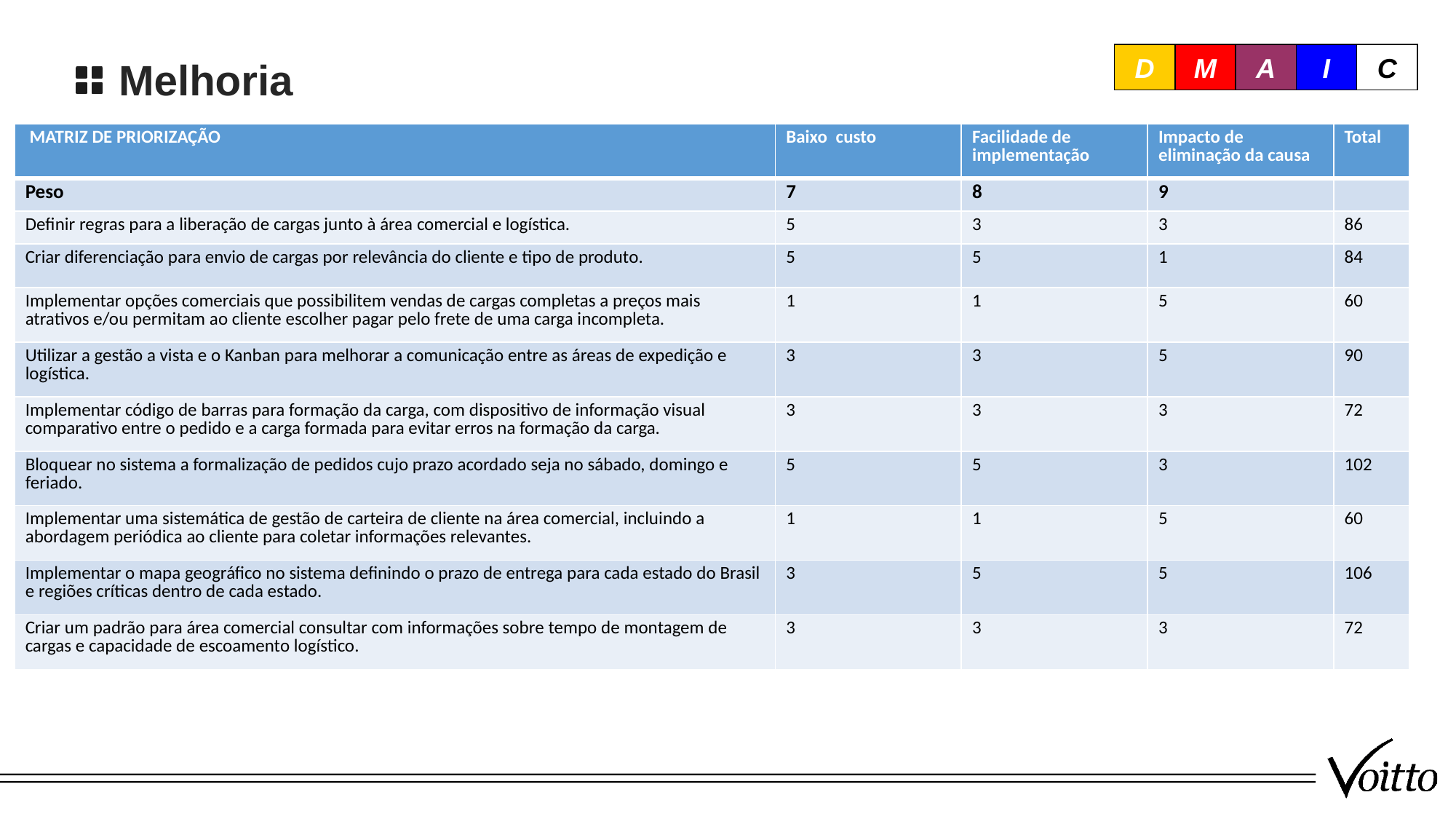

Melhoria
D
M
A
I
C
| MATRIZ DE PRIORIZAÇÃO | Baixo custo | Facilidade de implementação | Impacto de eliminação da causa | Total |
| --- | --- | --- | --- | --- |
| Peso | 7 | 8 | 9 |  |
| Definir regras para a liberação de cargas junto à área comercial e logística. | 5 | 3 | 3 | 86 |
| Criar diferenciação para envio de cargas por relevância do cliente e tipo de produto. | 5 | 5 | 1 | 84 |
| Implementar opções comerciais que possibilitem vendas de cargas completas a preços mais atrativos e/ou permitam ao cliente escolher pagar pelo frete de uma carga incompleta. | 1 | 1 | 5 | 60 |
| Utilizar a gestão a vista e o Kanban para melhorar a comunicação entre as áreas de expedição e logística. | 3 | 3 | 5 | 90 |
| Implementar código de barras para formação da carga, com dispositivo de informação visual comparativo entre o pedido e a carga formada para evitar erros na formação da carga. | 3 | 3 | 3 | 72 |
| Bloquear no sistema a formalização de pedidos cujo prazo acordado seja no sábado, domingo e feriado. | 5 | 5 | 3 | 102 |
| Implementar uma sistemática de gestão de carteira de cliente na área comercial, incluindo a abordagem periódica ao cliente para coletar informações relevantes. | 1 | 1 | 5 | 60 |
| Implementar o mapa geográfico no sistema definindo o prazo de entrega para cada estado do Brasil e regiões críticas dentro de cada estado. | 3 | 5 | 5 | 106 |
| Criar um padrão para área comercial consultar com informações sobre tempo de montagem de cargas e capacidade de escoamento logístico. | 3 | 3 | 3 | 72 |